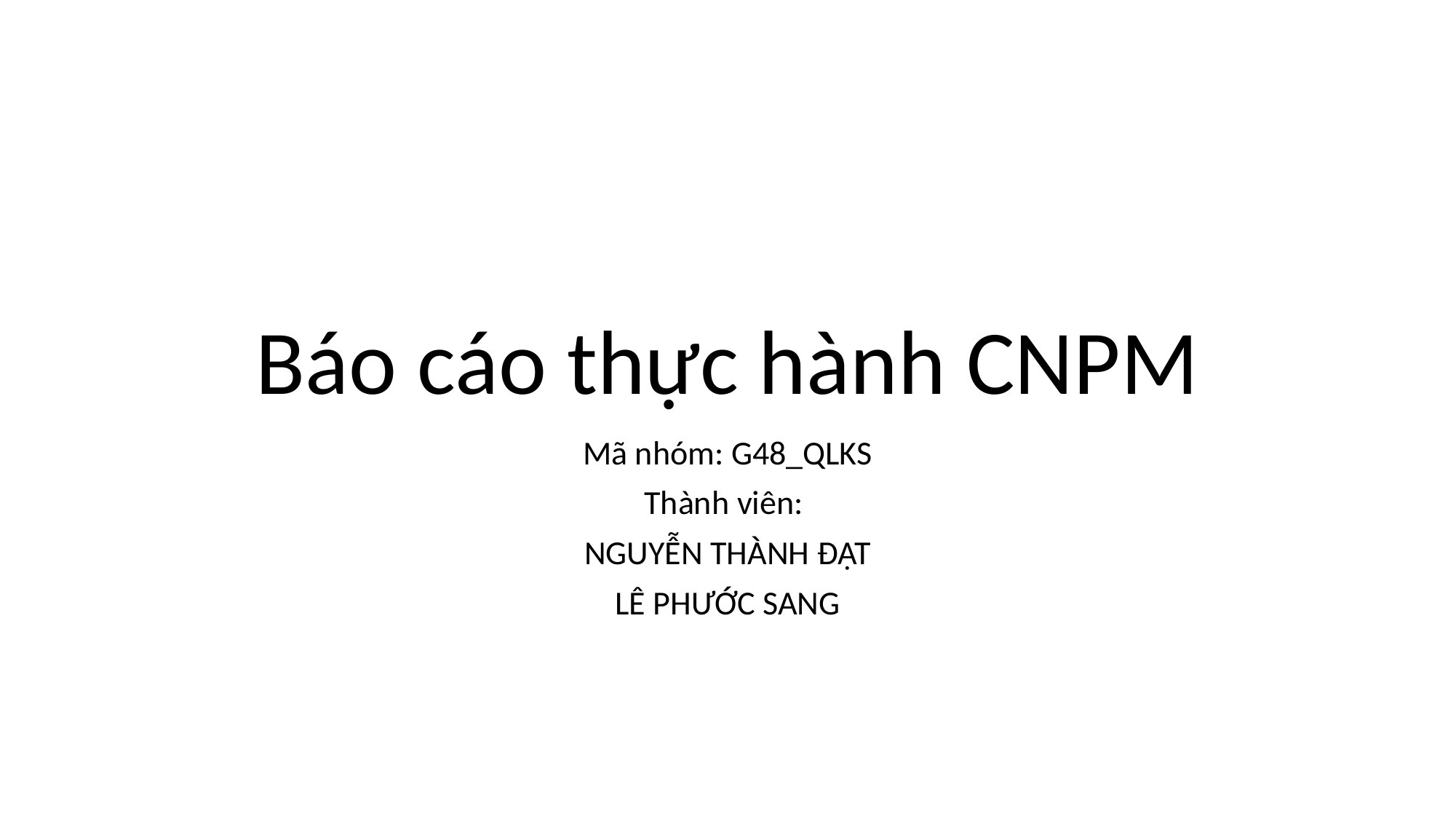

# Báo cáo thực hành CNPM
Mã nhóm: G48_QLKS
Thành viên:
NGUYỄN THÀNH ĐẠT
LÊ PHƯỚC SANG